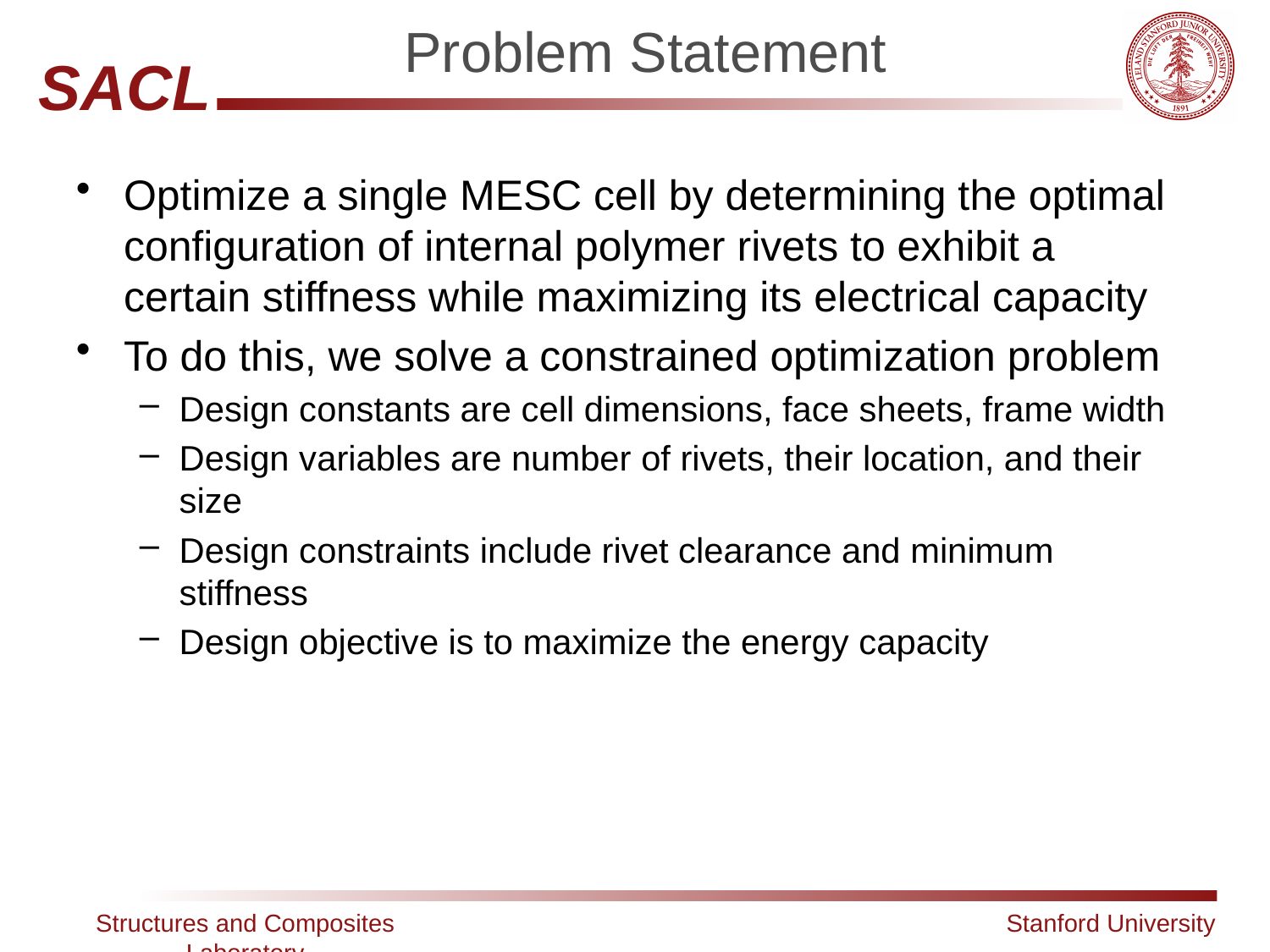

Problem Statement
Optimize a single MESC cell by determining the optimal configuration of internal polymer rivets to exhibit a certain stiffness while maximizing its electrical capacity
To do this, we solve a constrained optimization problem
Design constants are cell dimensions, face sheets, frame width
Design variables are number of rivets, their location, and their size
Design constraints include rivet clearance and minimum stiffness
Design objective is to maximize the energy capacity